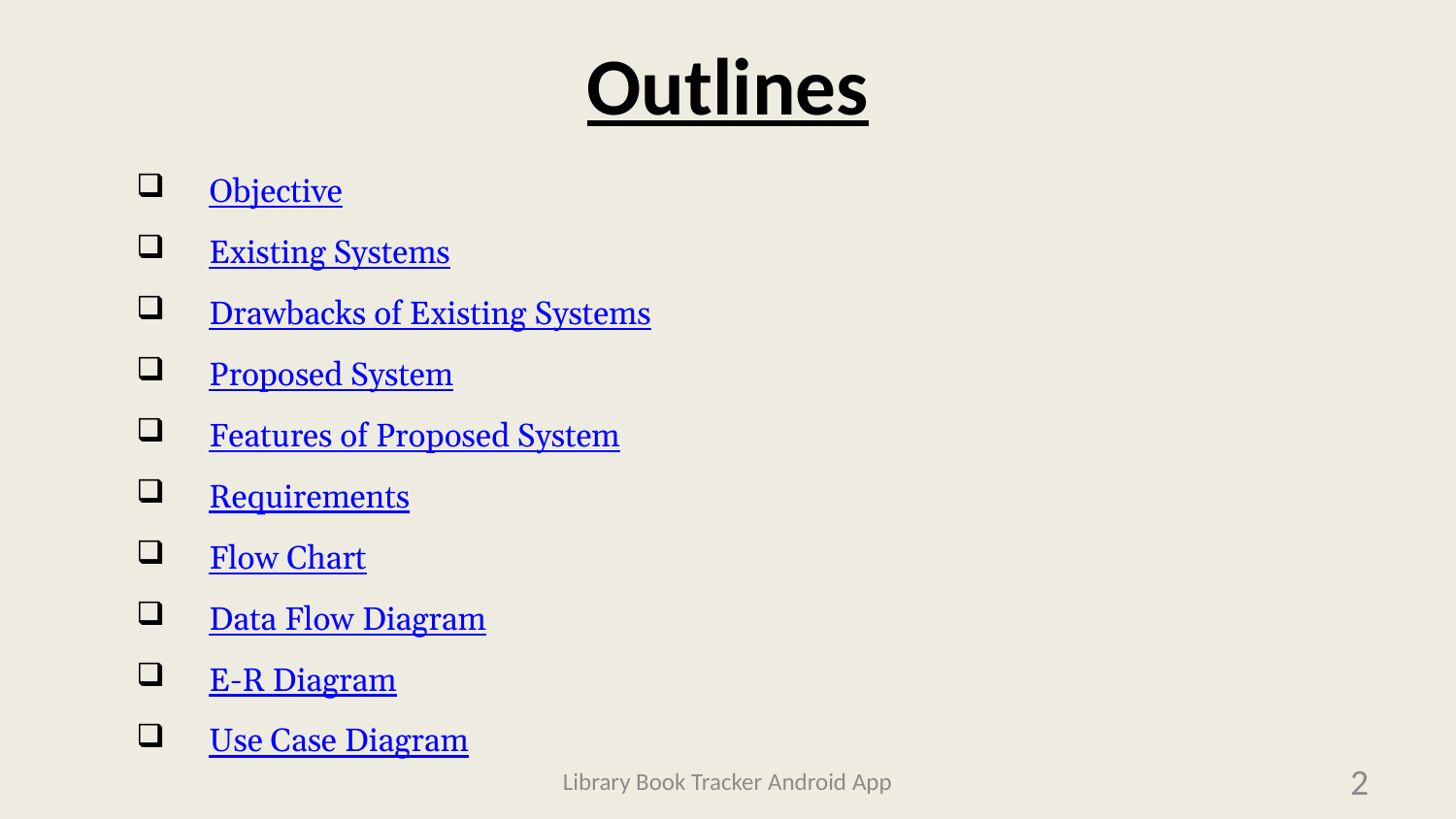

# Outlines
Objective
Existing Systems
Drawbacks of Existing Systems
Proposed System
Features of Proposed System
Requirements
Flow Chart
Data Flow Diagram
E-R Diagram
Use Case Diagram
Library Book Tracker Android App
2